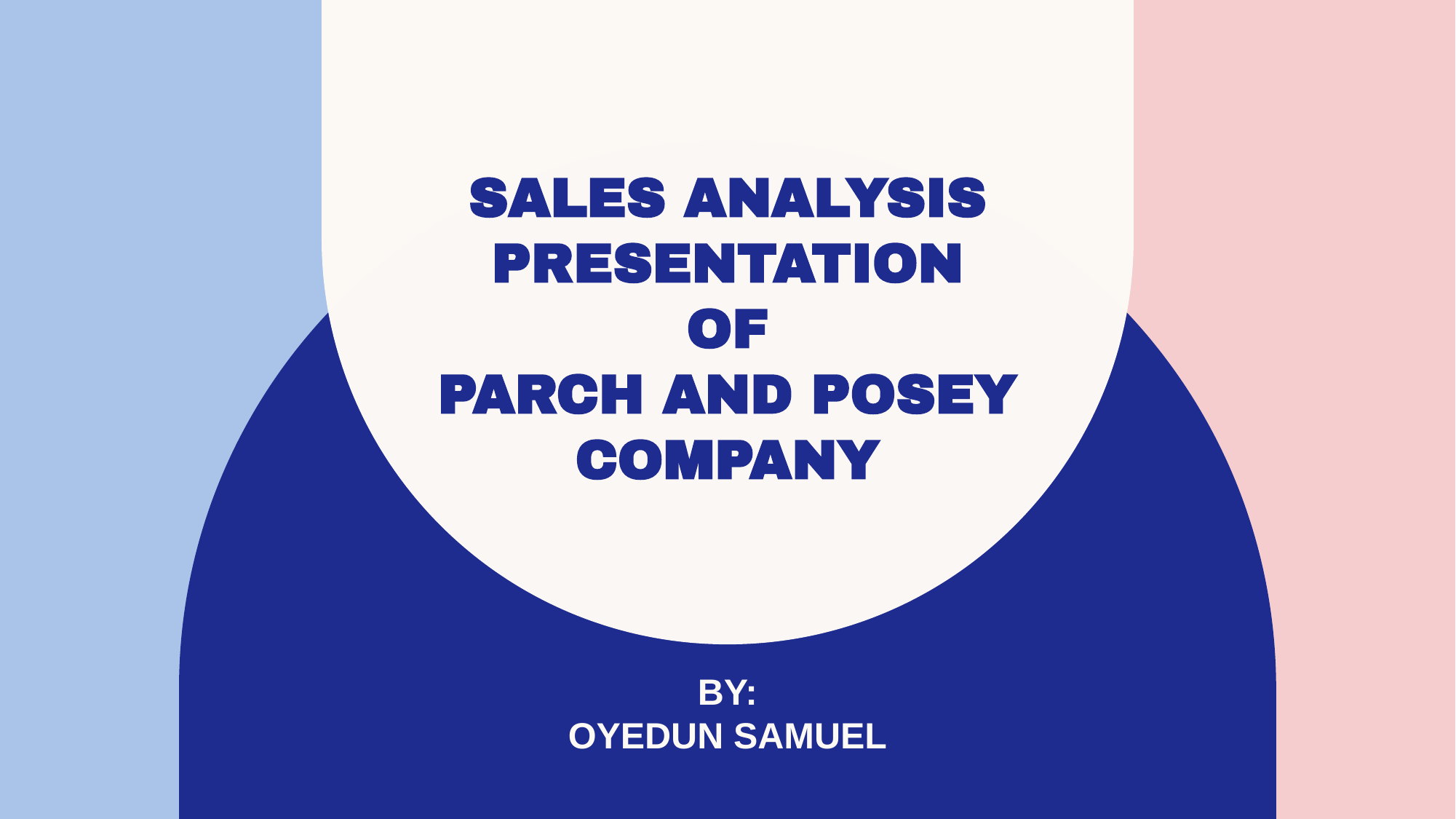

# SALES ANALYSIS presentation OF PARCH AND POSEY COMPANY
BY:
OYEDUN SAMUEL